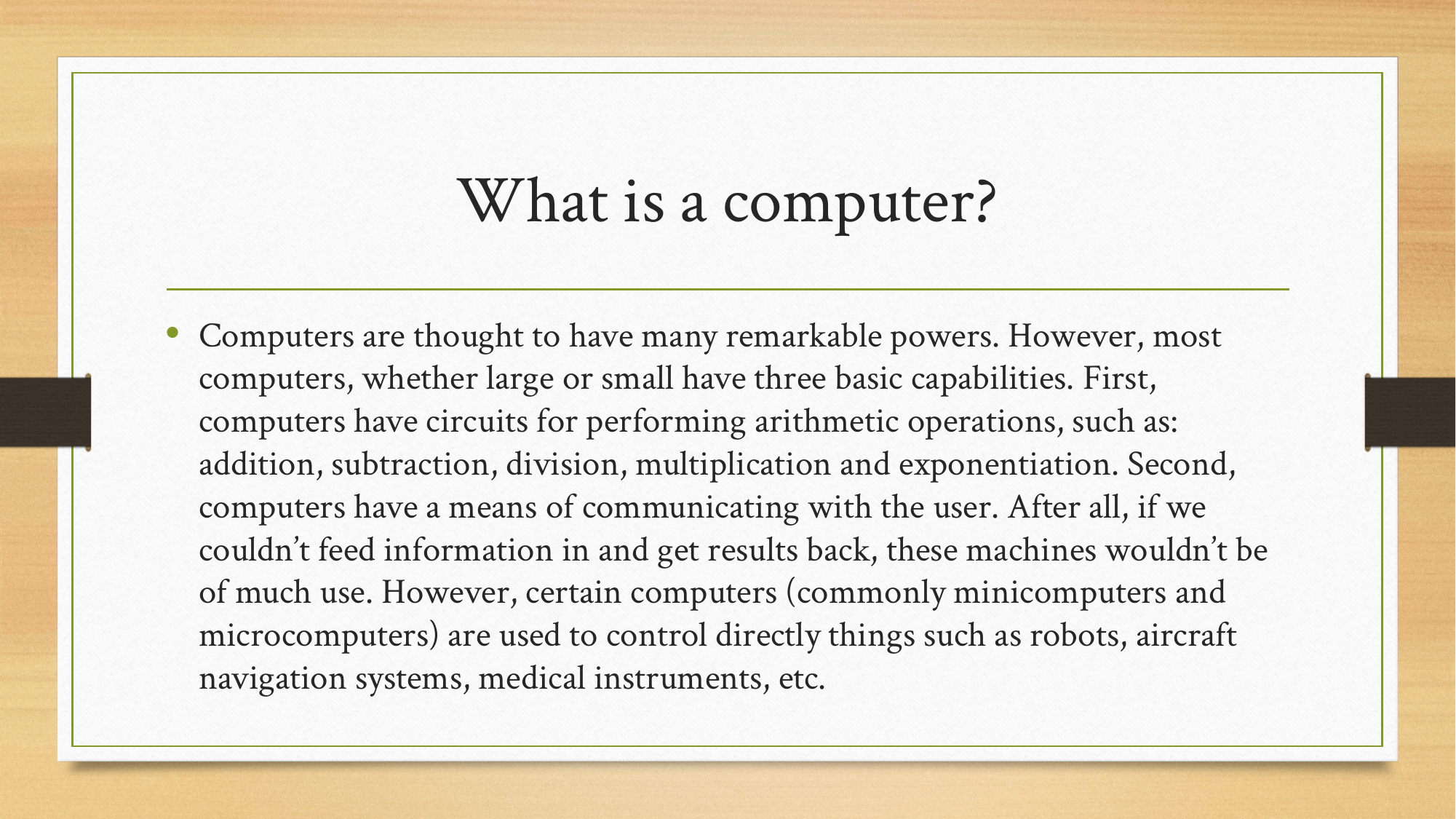

# What is a computer?
Computers are thought to have many remarkable powers. However, most computers, whether large or small have three basic capabilities. First, computers have circuits for performing arithmetic operations, such as: addition, subtraction, division, multiplication and exponentiation. Second, computers have a means of communicating with the user. After all, if we couldn’t feed information in and get results back, these machines wouldn’t be of much use. However, certain computers (commonly minicomputers and microcomputers) are used to control directly things such as robots, aircraft navigation systems, medical instruments, etc.